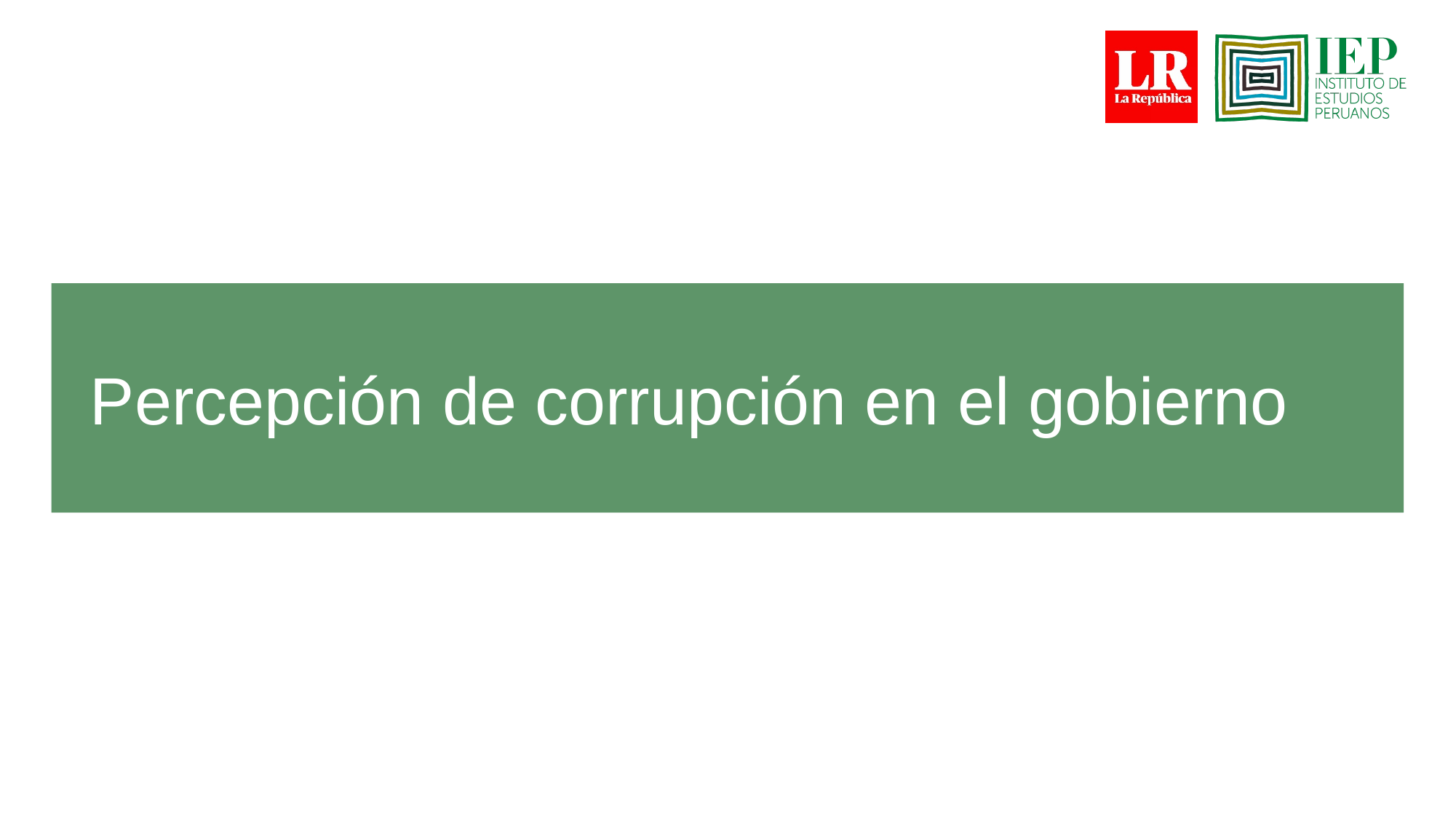

# Percepción de corrupción en el gobierno